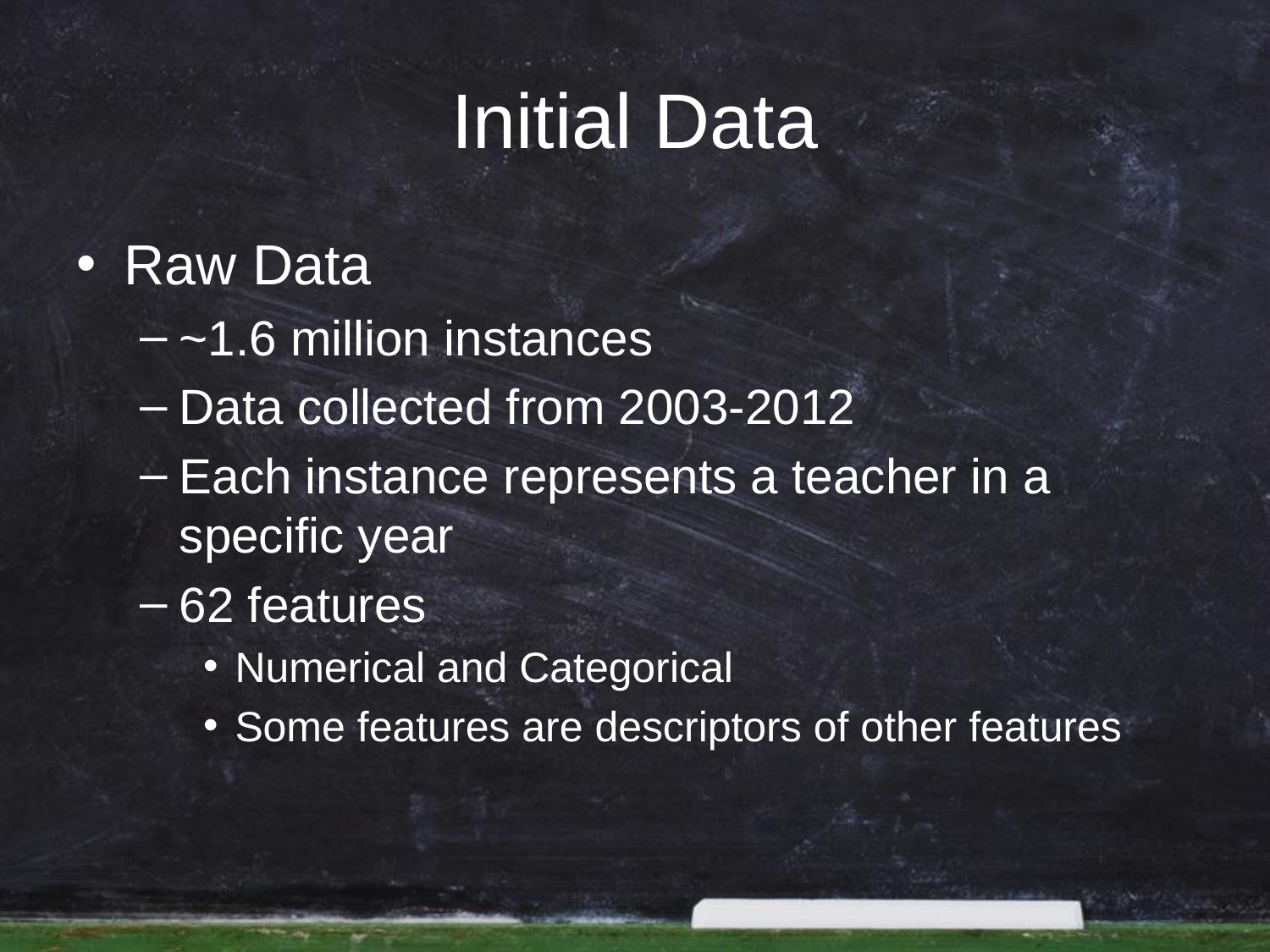

# Initial Data
Raw Data
~1.6 million instances
Data collected from 2003-2012
Each instance represents a teacher in a specific year
62 features
Numerical and Categorical
Some features are descriptors of other features